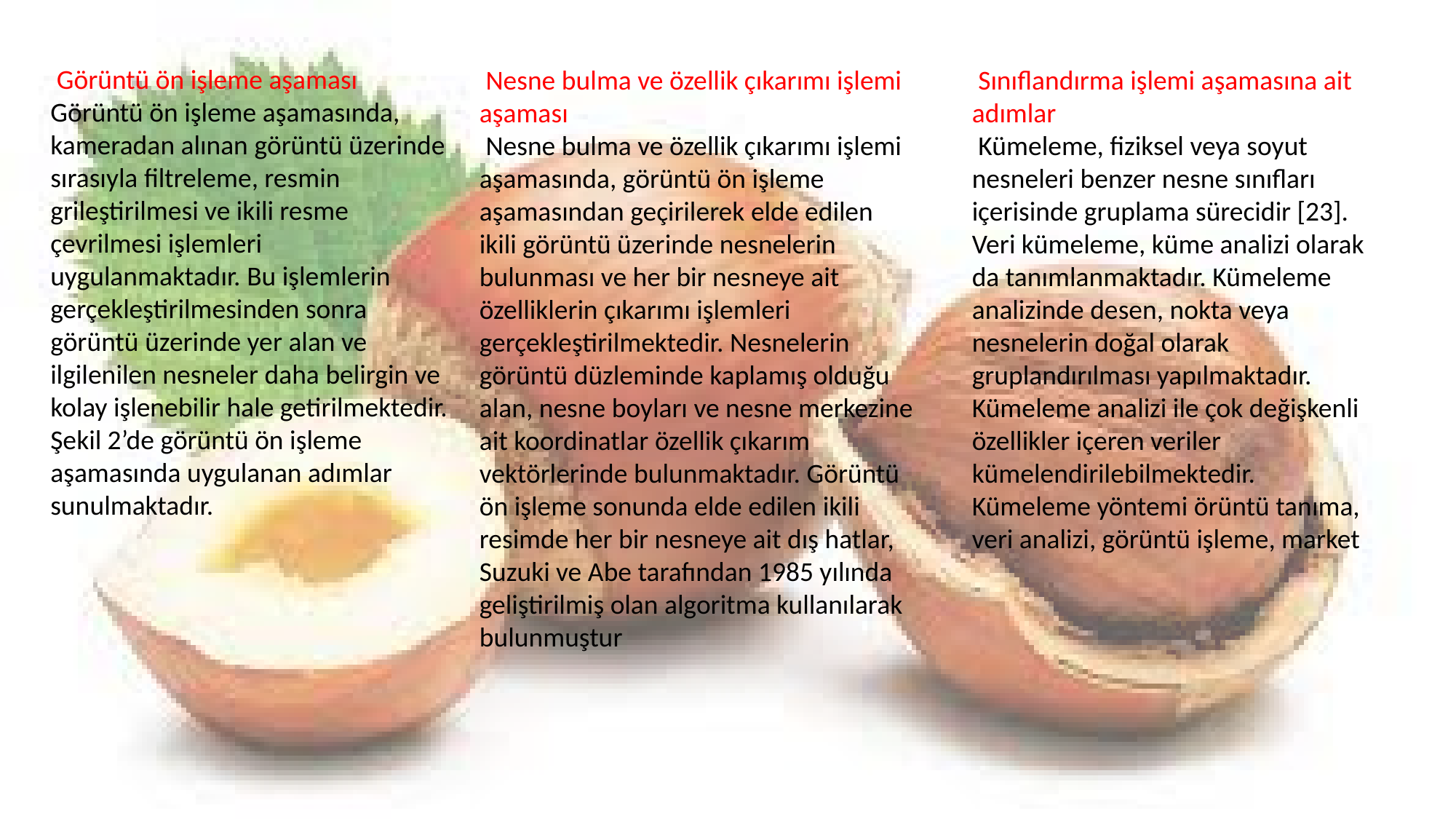

Görüntü ön işleme aşaması
Görüntü ön işleme aşamasında, kameradan alınan görüntü üzerinde sırasıyla filtreleme, resmin grileştirilmesi ve ikili resme çevrilmesi işlemleri uygulanmaktadır. Bu işlemlerin gerçekleştirilmesinden sonra görüntü üzerinde yer alan ve ilgilenilen nesneler daha belirgin ve kolay işlenebilir hale getirilmektedir. Şekil 2’de görüntü ön işleme aşamasında uygulanan adımlar sunulmaktadır.
 Nesne bulma ve özellik çıkarımı işlemi aşaması
 Nesne bulma ve özellik çıkarımı işlemi aşamasında, görüntü ön işleme aşamasından geçirilerek elde edilen ikili görüntü üzerinde nesnelerin bulunması ve her bir nesneye ait özelliklerin çıkarımı işlemleri gerçekleştirilmektedir. Nesnelerin görüntü düzleminde kaplamış olduğu alan, nesne boyları ve nesne merkezine ait koordinatlar özellik çıkarım vektörlerinde bulunmaktadır. Görüntü ön işleme sonunda elde edilen ikili resimde her bir nesneye ait dış hatlar, Suzuki ve Abe tarafından 1985 yılında geliştirilmiş olan algoritma kullanılarak bulunmuştur
 Sınıflandırma işlemi aşamasına ait adımlar
 Kümeleme, fiziksel veya soyut nesneleri benzer nesne sınıfları içerisinde gruplama sürecidir [23]. Veri kümeleme, küme analizi olarak da tanımlanmaktadır. Kümeleme analizinde desen, nokta veya nesnelerin doğal olarak gruplandırılması yapılmaktadır. Kümeleme analizi ile çok değişkenli özellikler içeren veriler kümelendirilebilmektedir. Kümeleme yöntemi örüntü tanıma, veri analizi, görüntü işleme, market